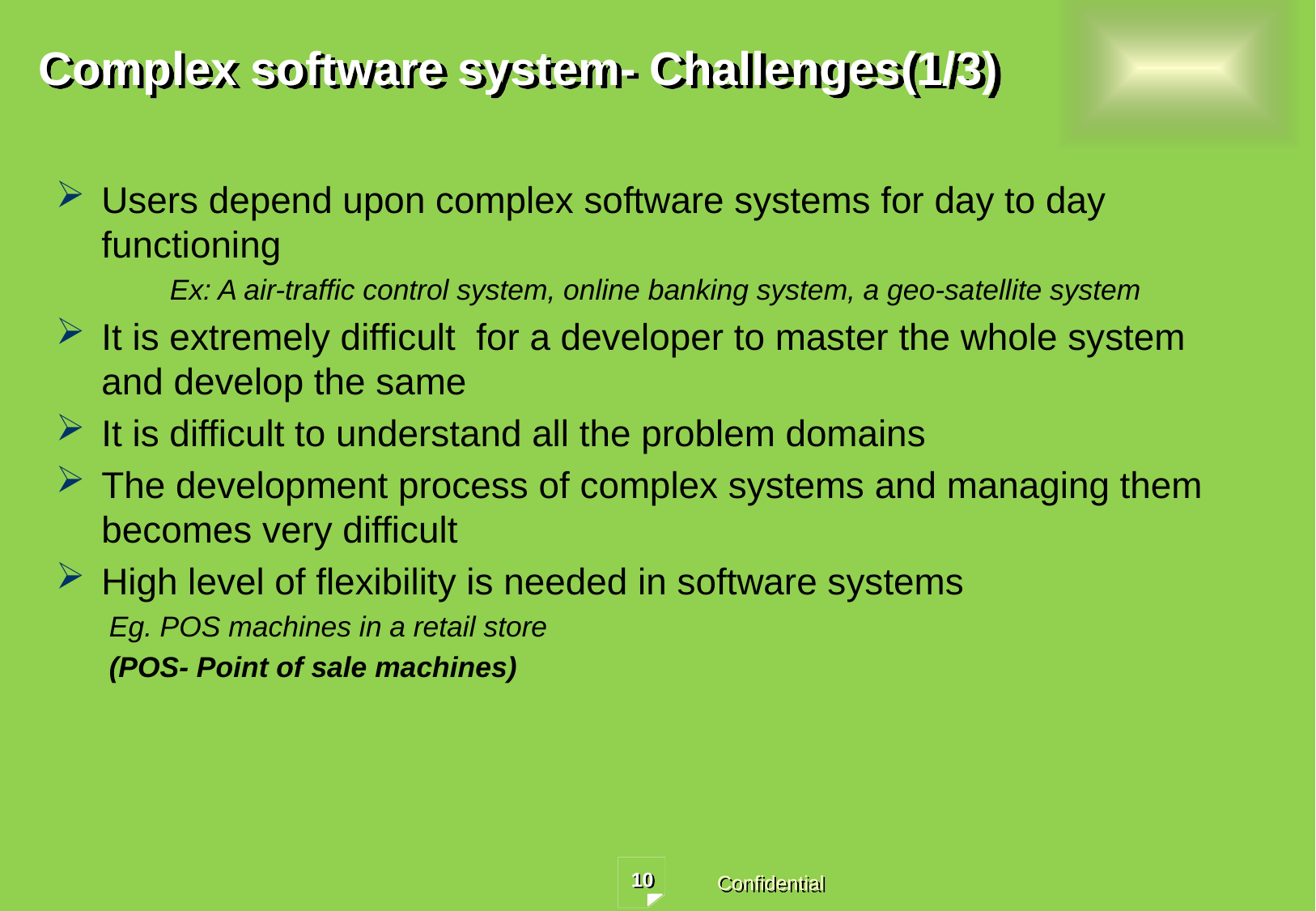

# Complex software system- Challenges(1/3)
Users depend upon complex software systems for day to day functioning
Ex: A air-traffic control system, online banking system, a geo-satellite system
It is extremely difficult  for a developer to master the whole system and develop the same
It is difficult to understand all the problem domains
The development process of complex systems and managing them becomes very difficult
High level of flexibility is needed in software systems
Eg. POS machines in a retail store
(POS- Point of sale machines)
10